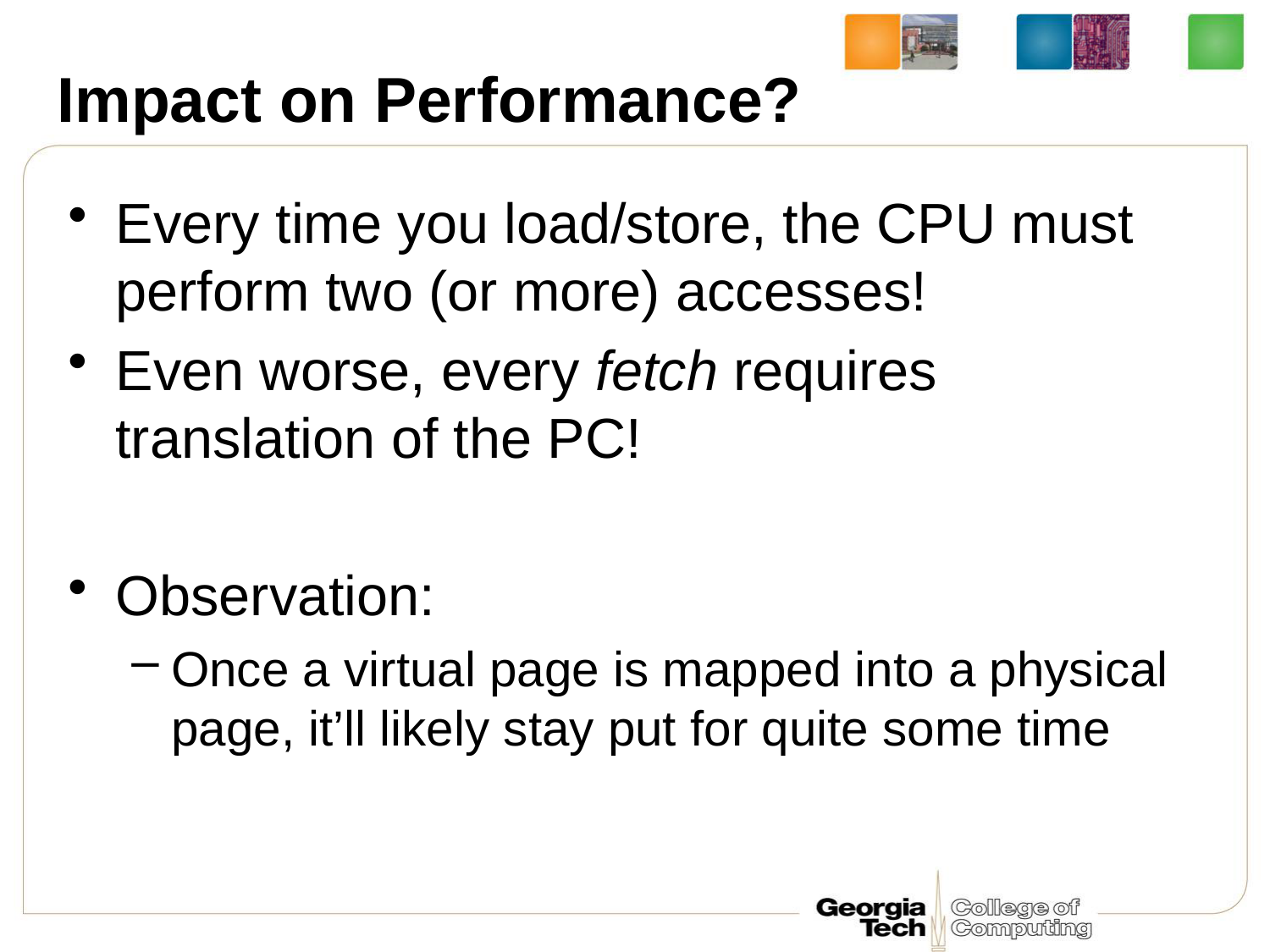

# Impact on Performance?
Every time you load/store, the CPU must perform two (or more) accesses!
Even worse, every fetch requires translation of the PC!

Observation:
Once a virtual page is mapped into a physical page, it’ll likely stay put for quite some time